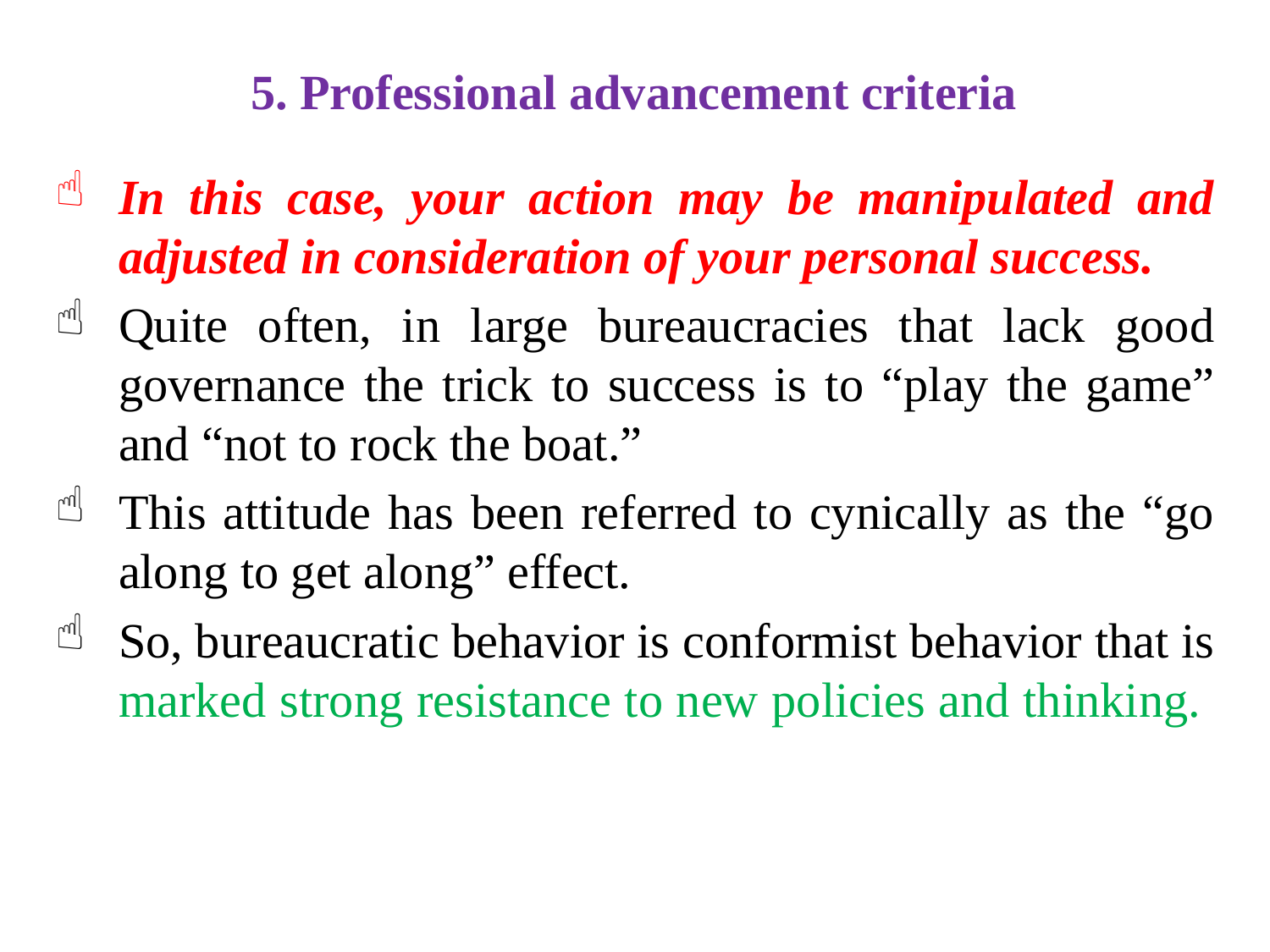

# 5. Professional advancement criteria
In this case, your action may be manipulated and adjusted in consideration of your personal success.
Quite often, in large bureaucracies that lack good governance the trick to success is to “play the game” and “not to rock the boat.”
This attitude has been referred to cynically as the “go along to get along” effect.
So, bureaucratic behavior is conformist behavior that is marked strong resistance to new policies and thinking.